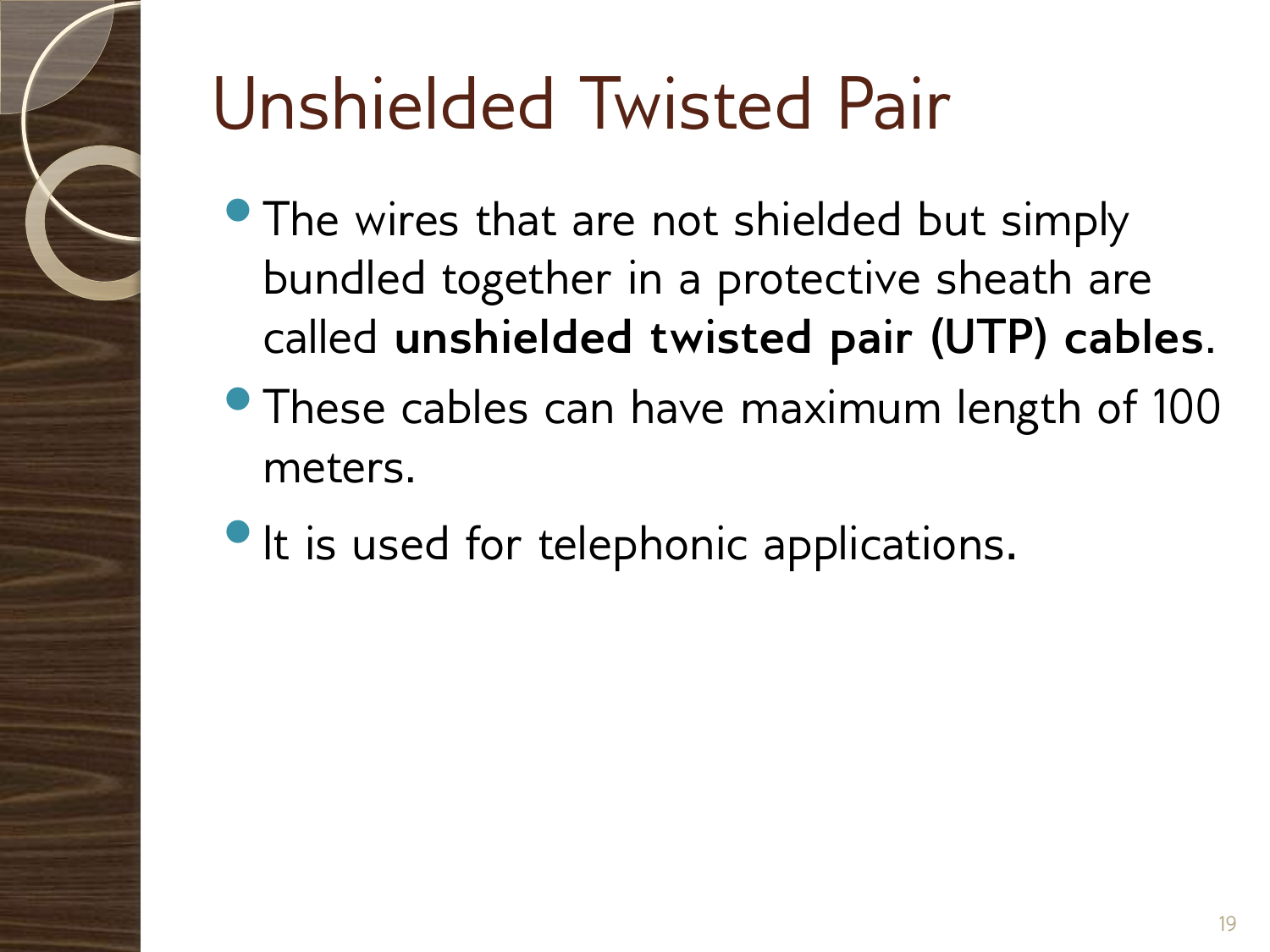

# Unshielded Twisted Pair
The wires that are not shielded but simply bundled together in a protective sheath are called unshielded twisted pair (UTP) cables.
These cables can have maximum length of 100 meters.
It is used for telephonic applications.
19